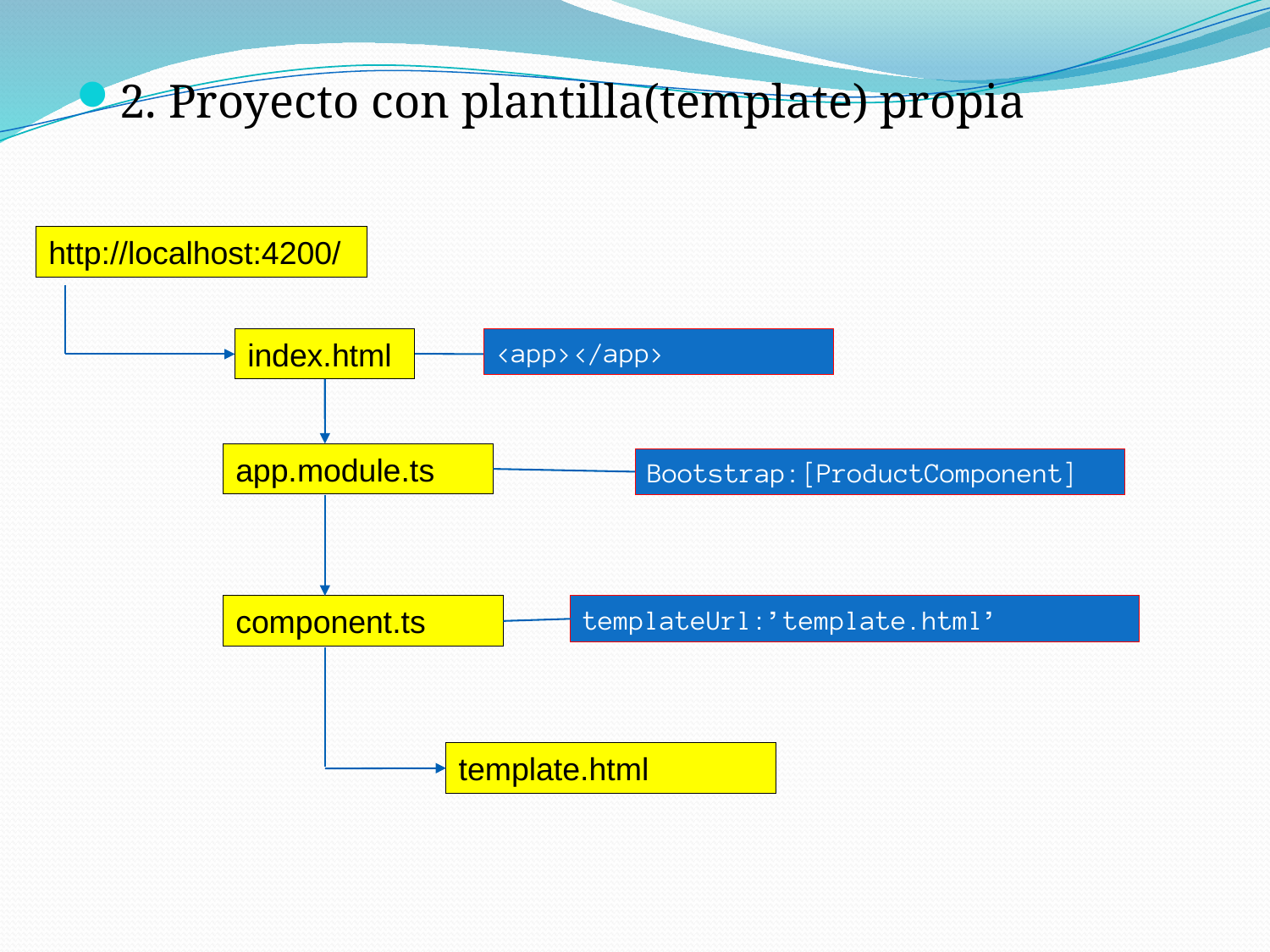

2. Proyecto con plantilla(template) propia

http://localhost:4200/
index.html
<app></app>
app.module.ts
Bootstrap:[ProductComponent]
component.ts
templateUrl:’template.html’
template.html